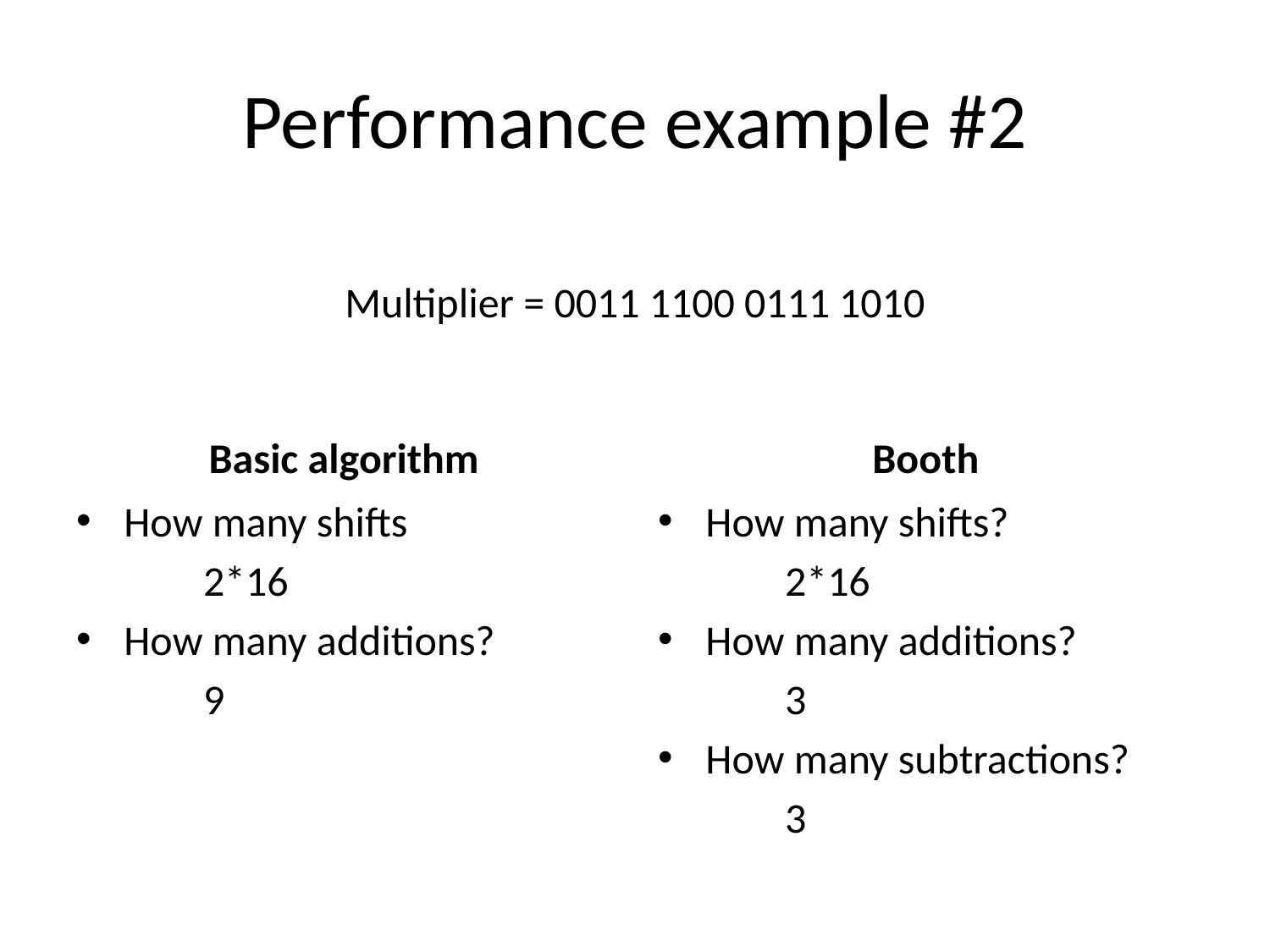

# Performance example #2
Multiplier = 0011 1100 0111 1010
Basic algorithm
Booth
How many shifts
	2*16
How many additions?
	9
How many shifts?
	2*16
How many additions?
	3
How many subtractions?
	3